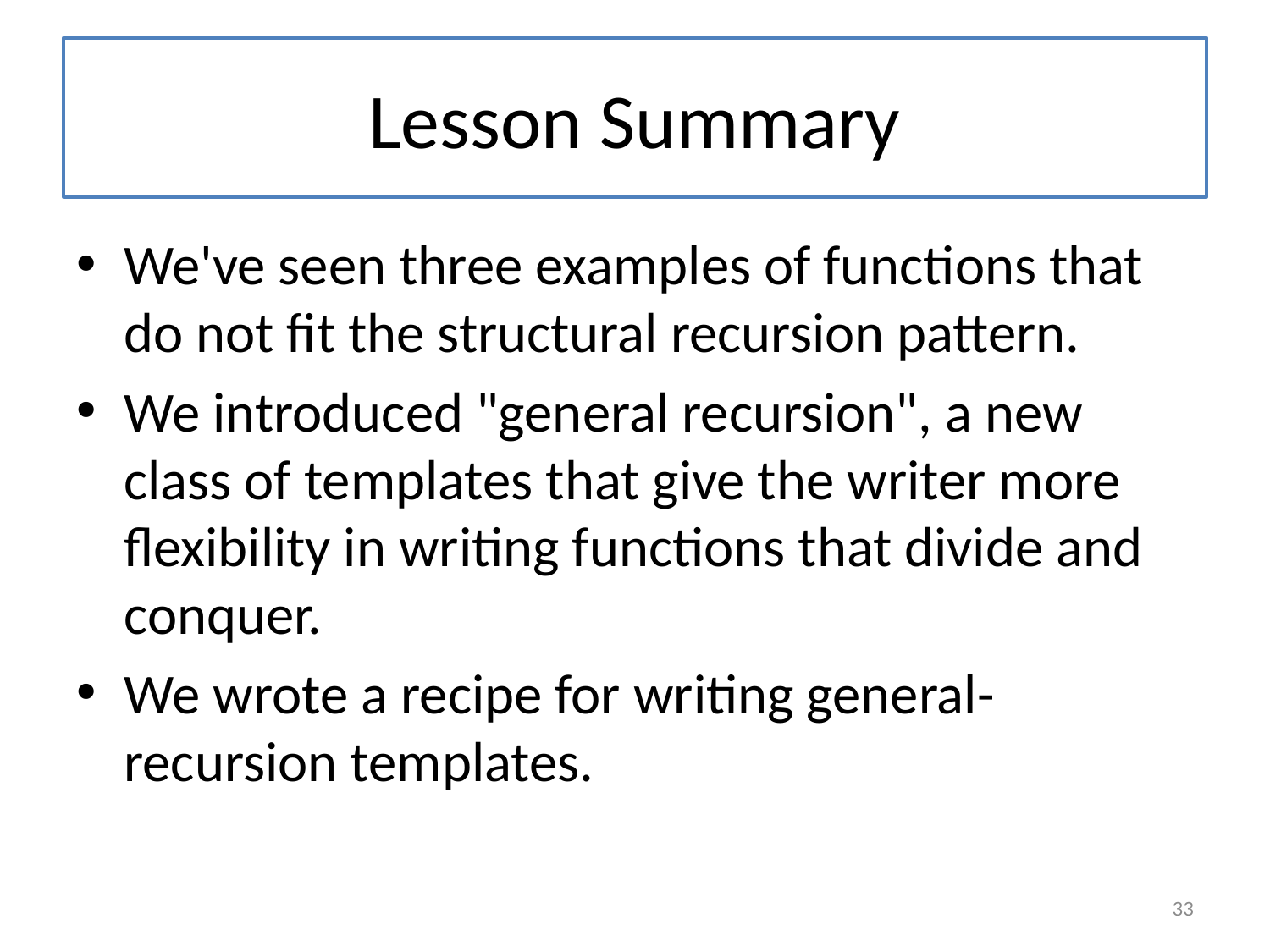

# Lesson Summary
We've seen three examples of functions that do not fit the structural recursion pattern.
We introduced "general recursion", a new class of templates that give the writer more flexibility in writing functions that divide and conquer.
We wrote a recipe for writing general-recursion templates.
33